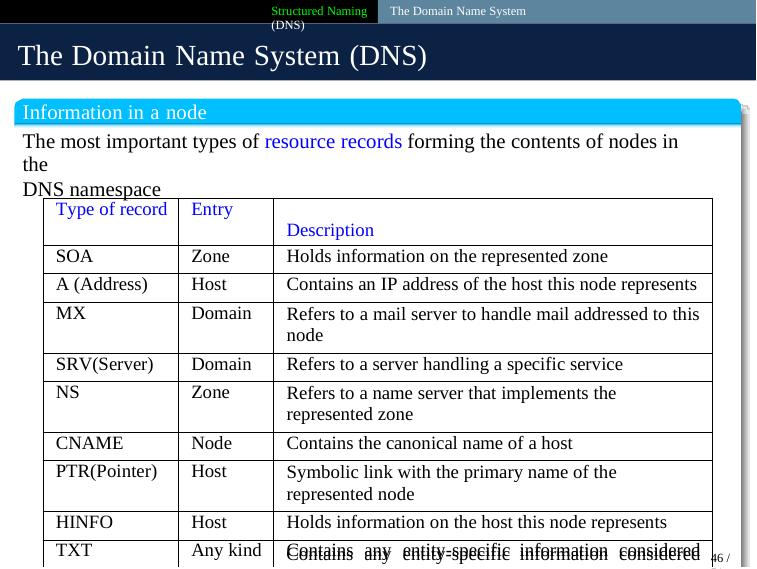

Structured Naming       The Domain Name System (DNS)

The Domain Name System (DNS)

Information in a node
The most important types of resource records forming the contents of nodes in the
DNS namespace

Type of record
Entry

Description

SOA
Zone
Holds information on the represented zone

A (Address)
Host
Contains an IP address of the host this node represents

MX
Domain
Refers to a mail server to handle mail addressed to this node

SRV(Server)
Domain
Refers to a server handling a specific service

NS
Zone
Refers to a name server that implements the represented zone

CNAME
Node
Contains the canonical name of a host

PTR(Pointer)
Host
Symbolic link with the primary name of the represented node

HINFO
Host
Holds information on the host this node represents

TXT
Any kind
Contains  any  entity-specific information  considered

Contains  any  entity-specific information  considered
46 / 51